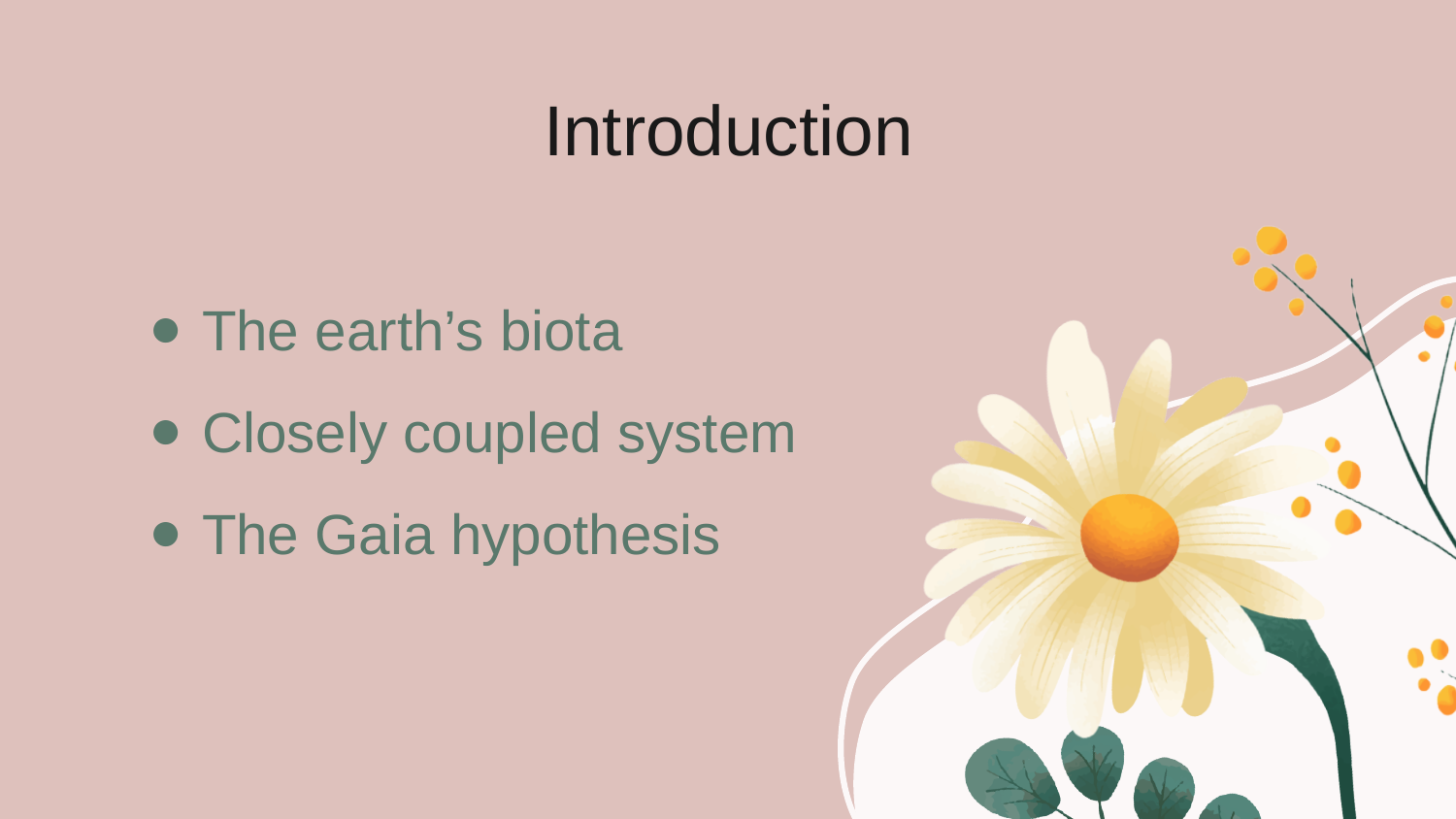

# Introduction
The earth’s biota
Closely coupled system
The Gaia hypothesis